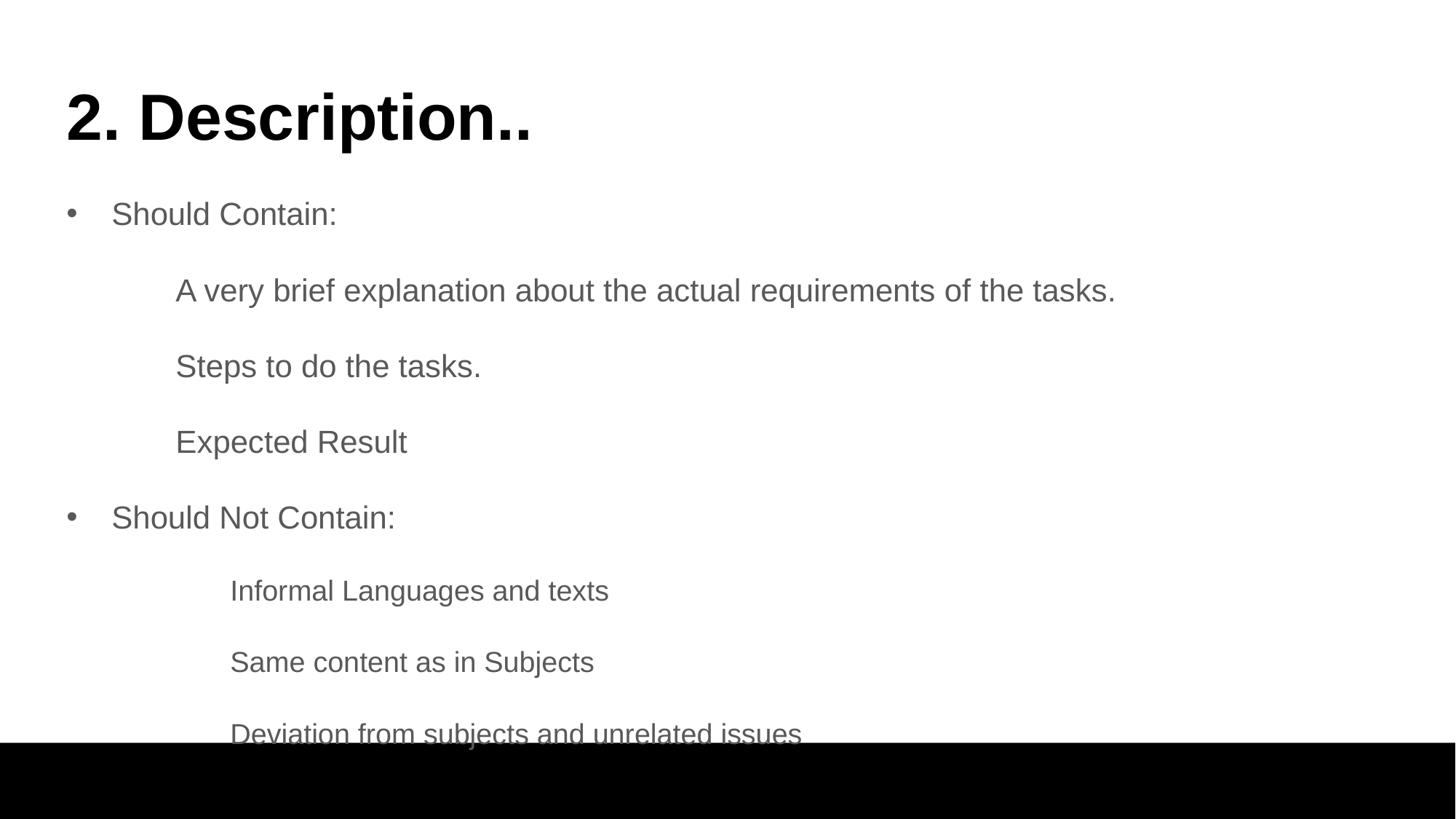

# 2. Description..
  Should Contain:
	A very brief explanation about the actual requirements of the tasks.
  	Steps to do the tasks.
  	Expected Result
  Should Not Contain:
	Informal Languages and texts
	Same content as in Subjects
	Deviation from subjects and unrelated issues